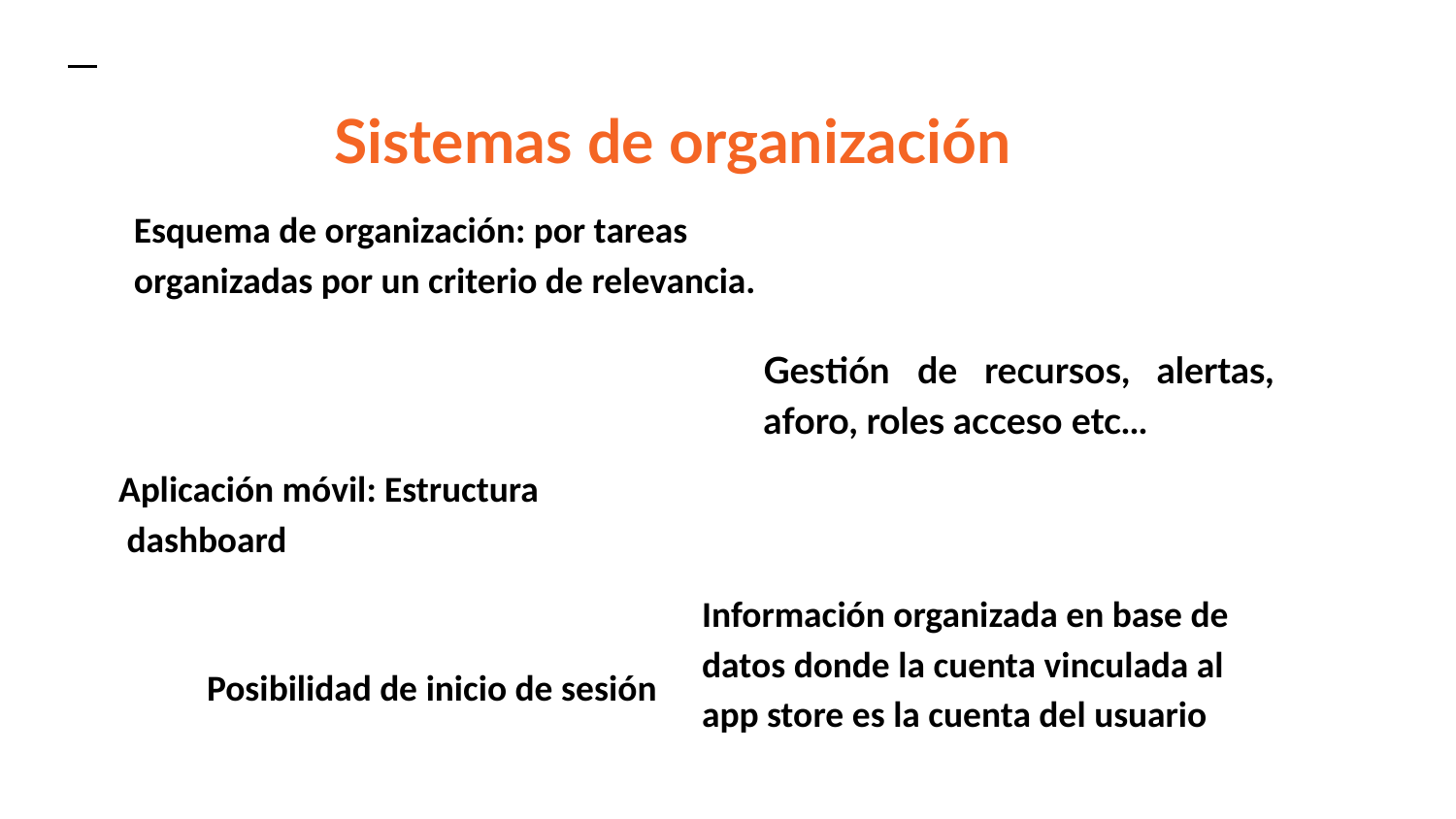

Sistemas de organización
Esquema de organización: por tareas organizadas por un criterio de relevancia.

Gestión de recursos, alertas, aforo, roles acceso etc...
Aplicación móvil: Estructura                 dashboard

Información organizada en base de datos donde la cuenta vinculada al app store es la cuenta del usuario
Posibilidad de inicio de sesión